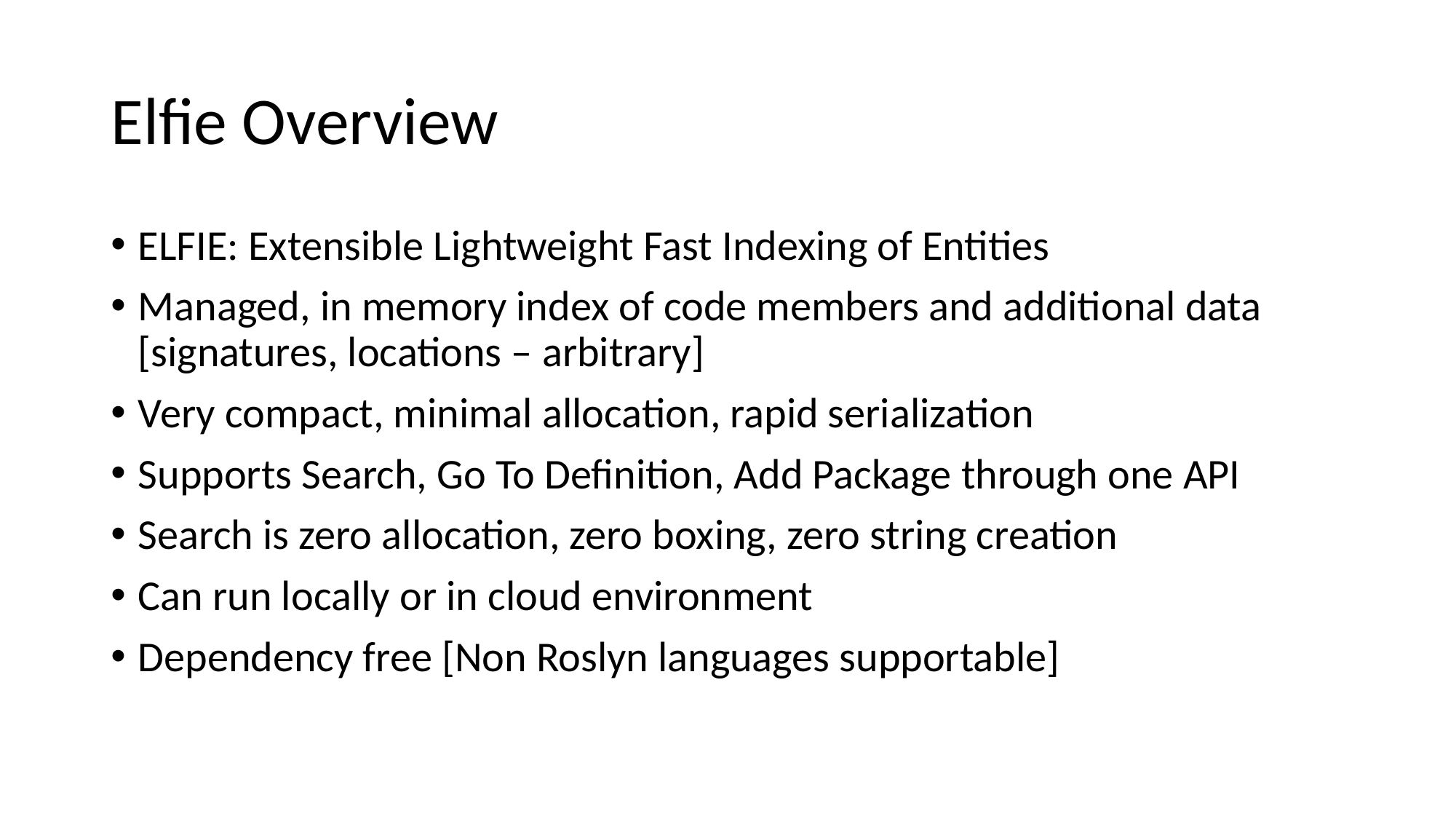

# Elfie Overview
ELFIE: Extensible Lightweight Fast Indexing of Entities
Managed, in memory index of code members and additional data [signatures, locations – arbitrary]
Very compact, minimal allocation, rapid serialization
Supports Search, Go To Definition, Add Package through one API
Search is zero allocation, zero boxing, zero string creation
Can run locally or in cloud environment
Dependency free [Non Roslyn languages supportable]